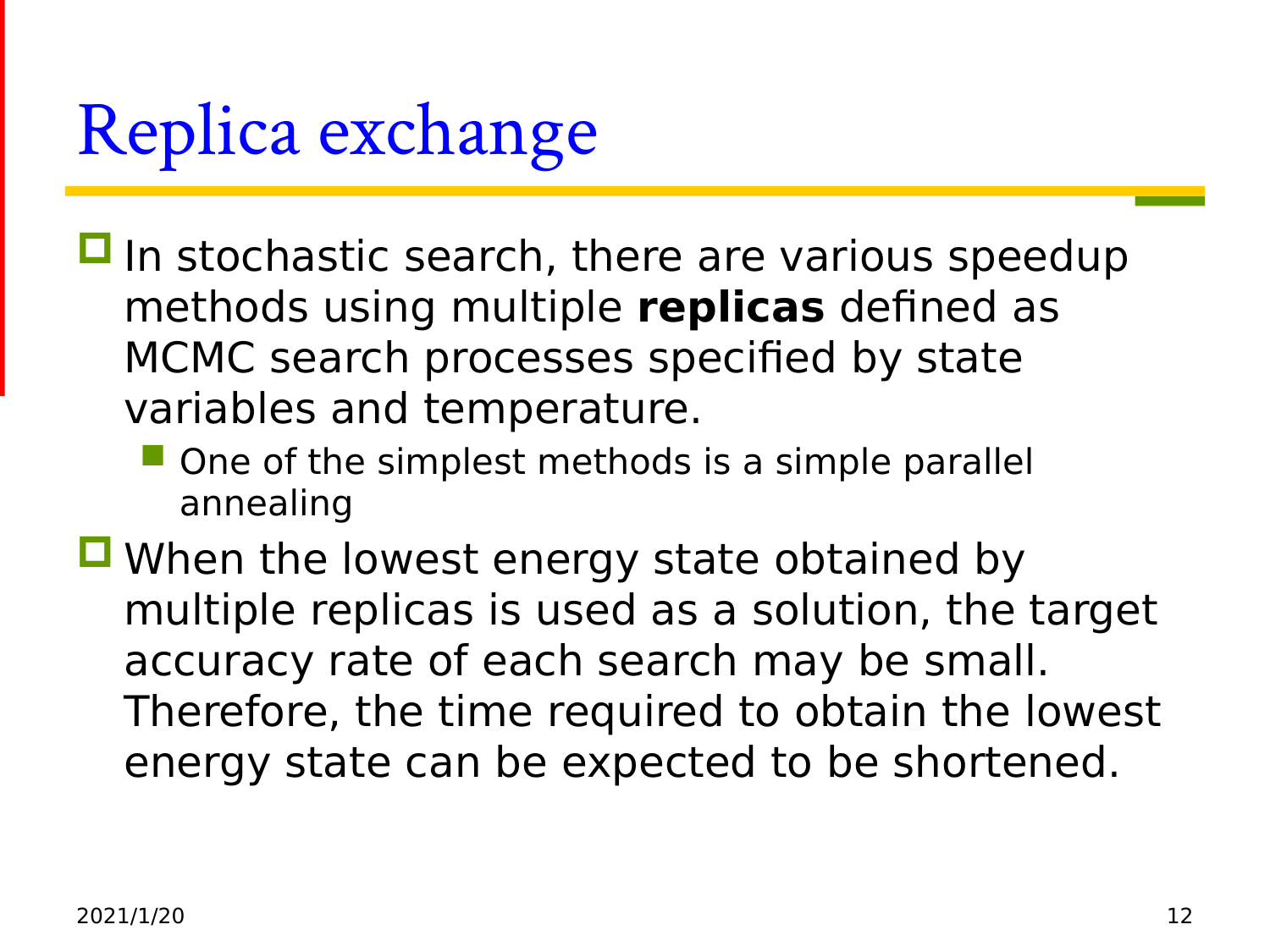

# Replica exchange
In stochastic search, there are various speedup methods using multiple replicas defined as MCMC search processes specified by state variables and temperature.
One of the simplest methods is a simple parallel annealing
When the lowest energy state obtained by multiple replicas is used as a solution, the target accuracy rate of each search may be small. Therefore, the time required to obtain the lowest energy state can be expected to be shortened.

2021/1/20
12